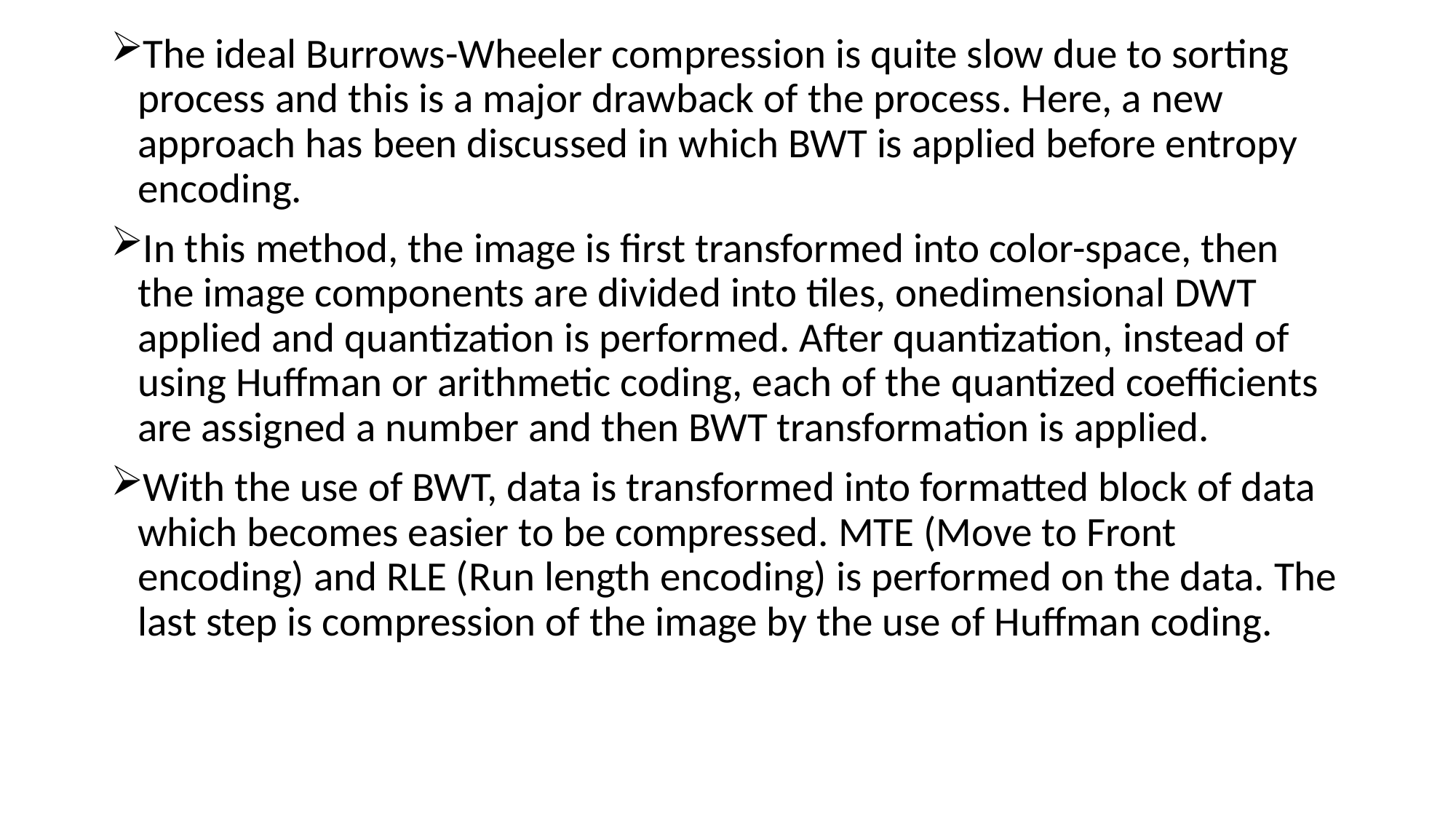

The ideal Burrows-Wheeler compression is quite slow due to sorting process and this is a major drawback of the process. Here, a new approach has been discussed in which BWT is applied before entropy encoding.
In this method, the image is first transformed into color-space, then the image components are divided into tiles, onedimensional DWT applied and quantization is performed. After quantization, instead of using Huffman or arithmetic coding, each of the quantized coefficients are assigned a number and then BWT transformation is applied.
With the use of BWT, data is transformed into formatted block of data which becomes easier to be compressed. MTE (Move to Front encoding) and RLE (Run length encoding) is performed on the data. The last step is compression of the image by the use of Huffman coding.